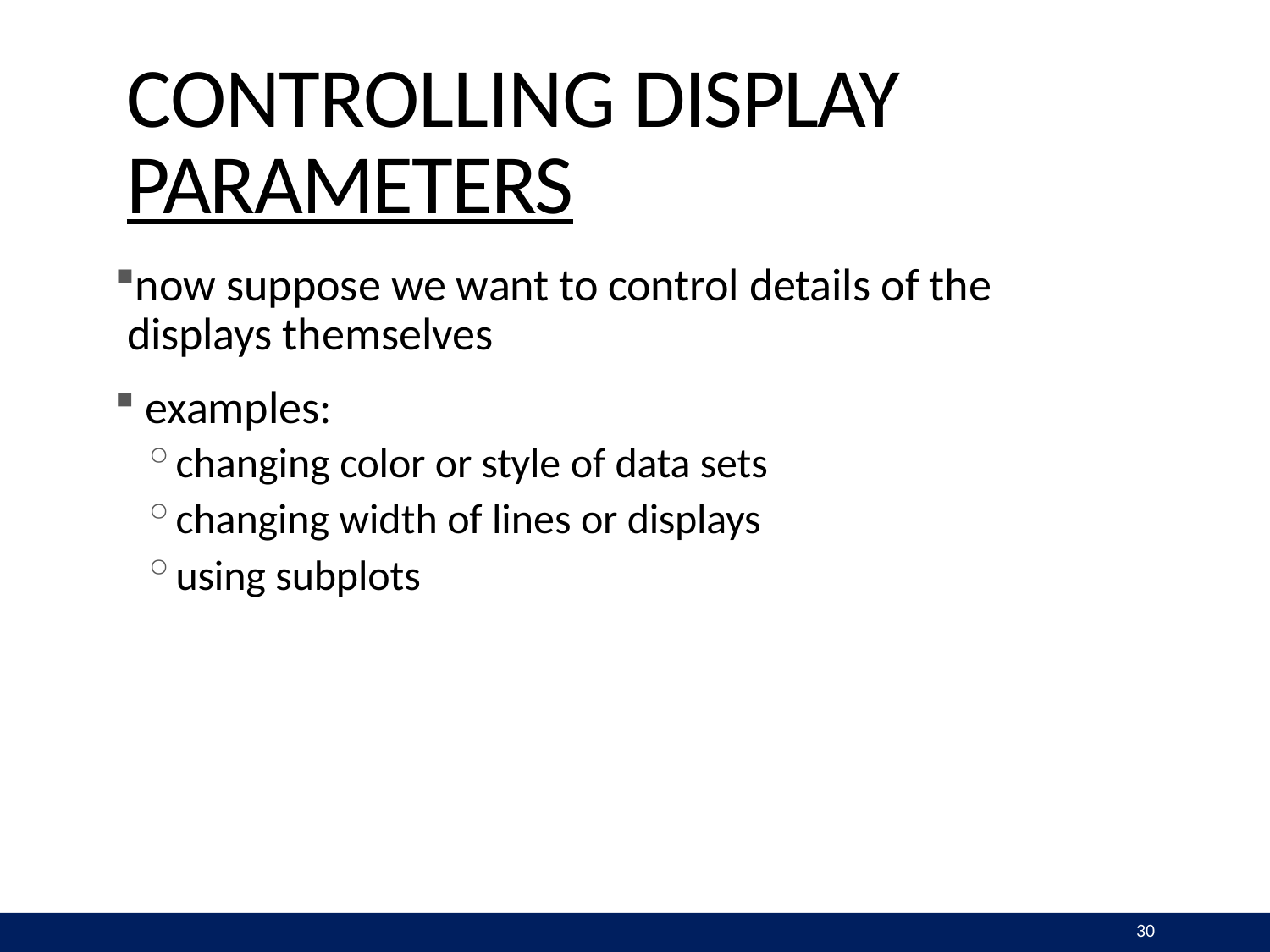

# CONTROLLING DISPLAY  PARAMETERS
now suppose we want to control details of the  displays themselves
examples:
changing color or style of data sets
changing width of lines or displays
using subplots
30